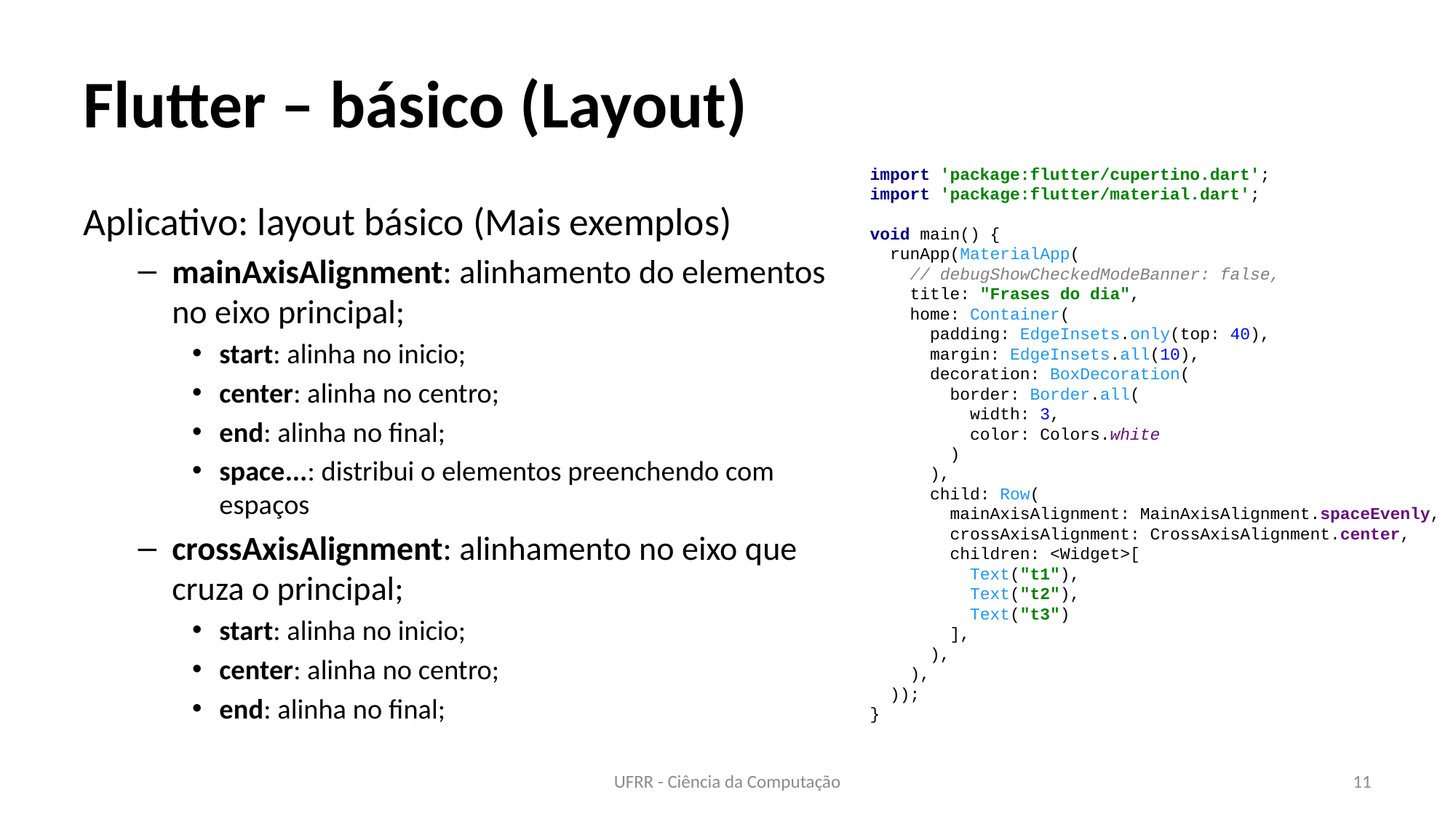

# Flutter – básico (Layout)
import 'package:flutter/cupertino.dart';
import 'package:flutter/material.dart';
void main() {
  runApp(MaterialApp(
    // debugShowCheckedModeBanner: false,
    title: "Frases do dia",
    home: Container(
      padding: EdgeInsets.only(top: 40),
      margin: EdgeInsets.all(10),
      decoration: BoxDecoration(
        border: Border.all(
          width: 3,
          color: Colors.white
        )
      ),
      child: Row(
        mainAxisAlignment: MainAxisAlignment.spaceEvenly,
        crossAxisAlignment: CrossAxisAlignment.center,
        children: <Widget>[
          Text("t1"),
          Text("t2"),
          Text("t3")
        ],
      ),
    ),
  ));
}
Aplicativo: layout básico (Mais exemplos)
mainAxisAlignment: alinhamento do elementos no eixo principal;
start: alinha no inicio;
center: alinha no centro;
end: alinha no final;
space...: distribui o elementos preenchendo com espaços
crossAxisAlignment: alinhamento no eixo que cruza o principal;
start: alinha no inicio;
center: alinha no centro;
end: alinha no final;

UFRR - Ciência da Computação
11